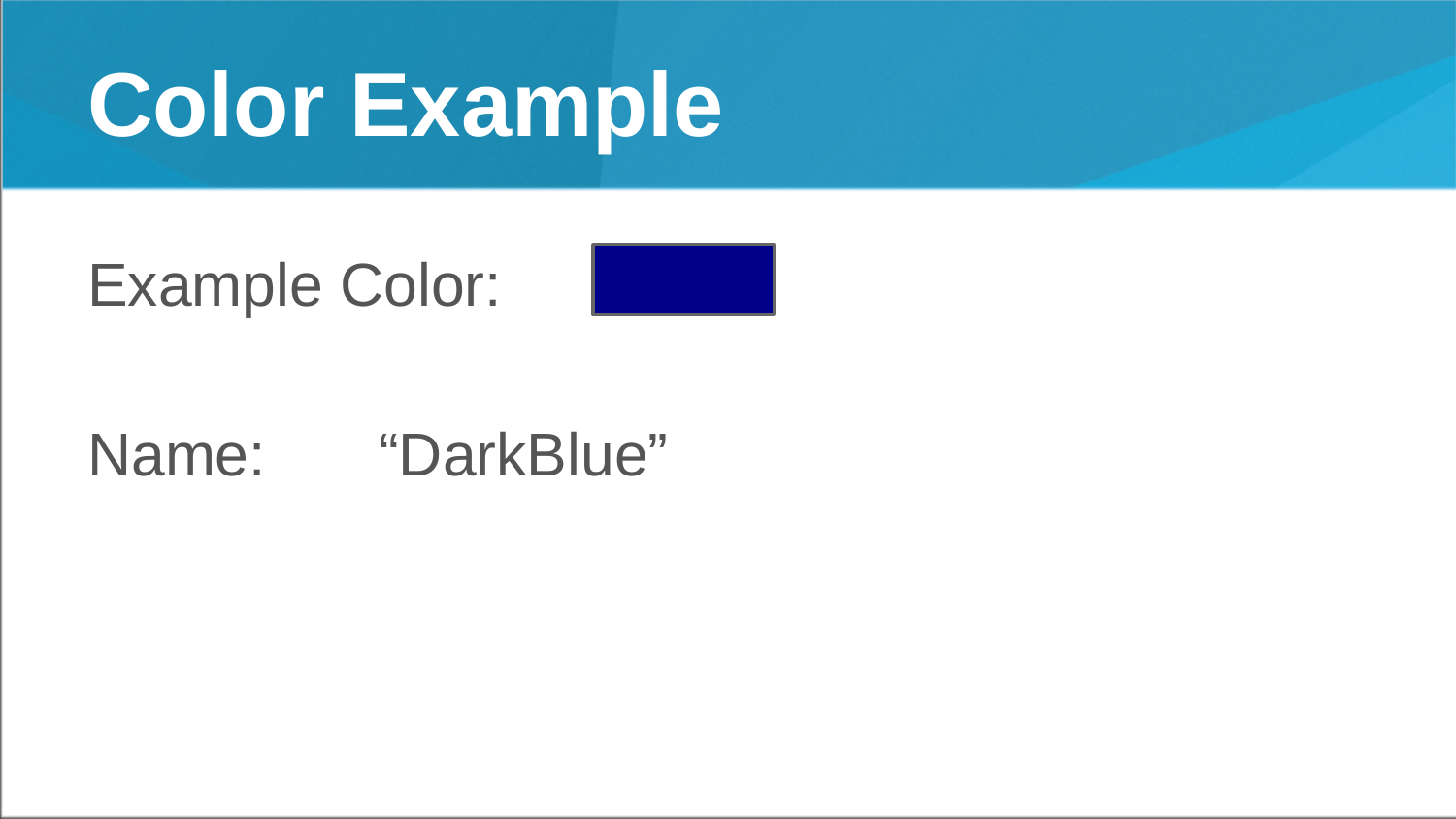

# Color Example
Example Color:

Name:	“DarkBlue”